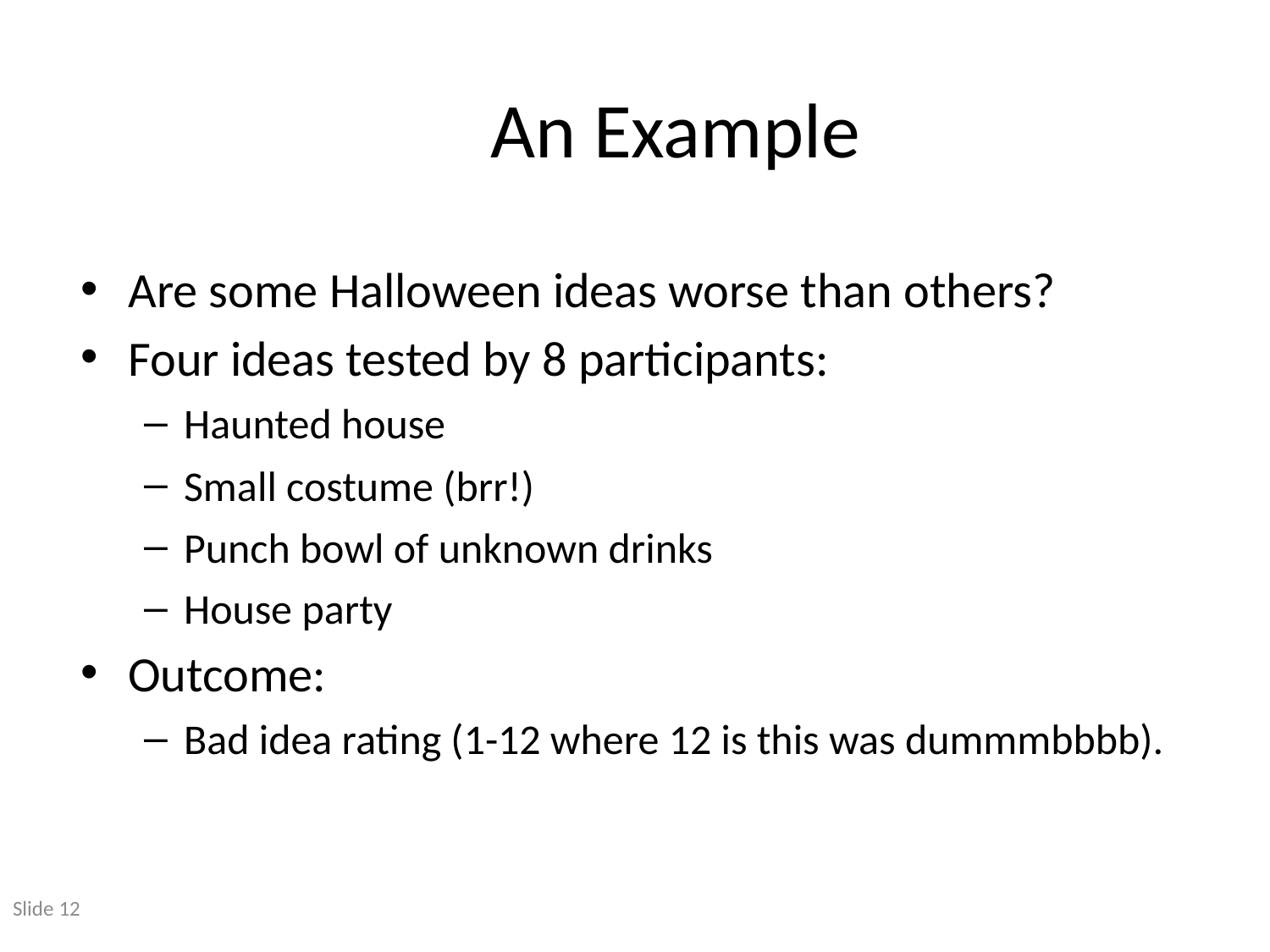

# An Example
Are some Halloween ideas worse than others?
Four ideas tested by 8 participants:
Haunted house
Small costume (brr!)
Punch bowl of unknown drinks
House party
Outcome:
Bad idea rating (1-12 where 12 is this was dummmbbbb).
Slide 12